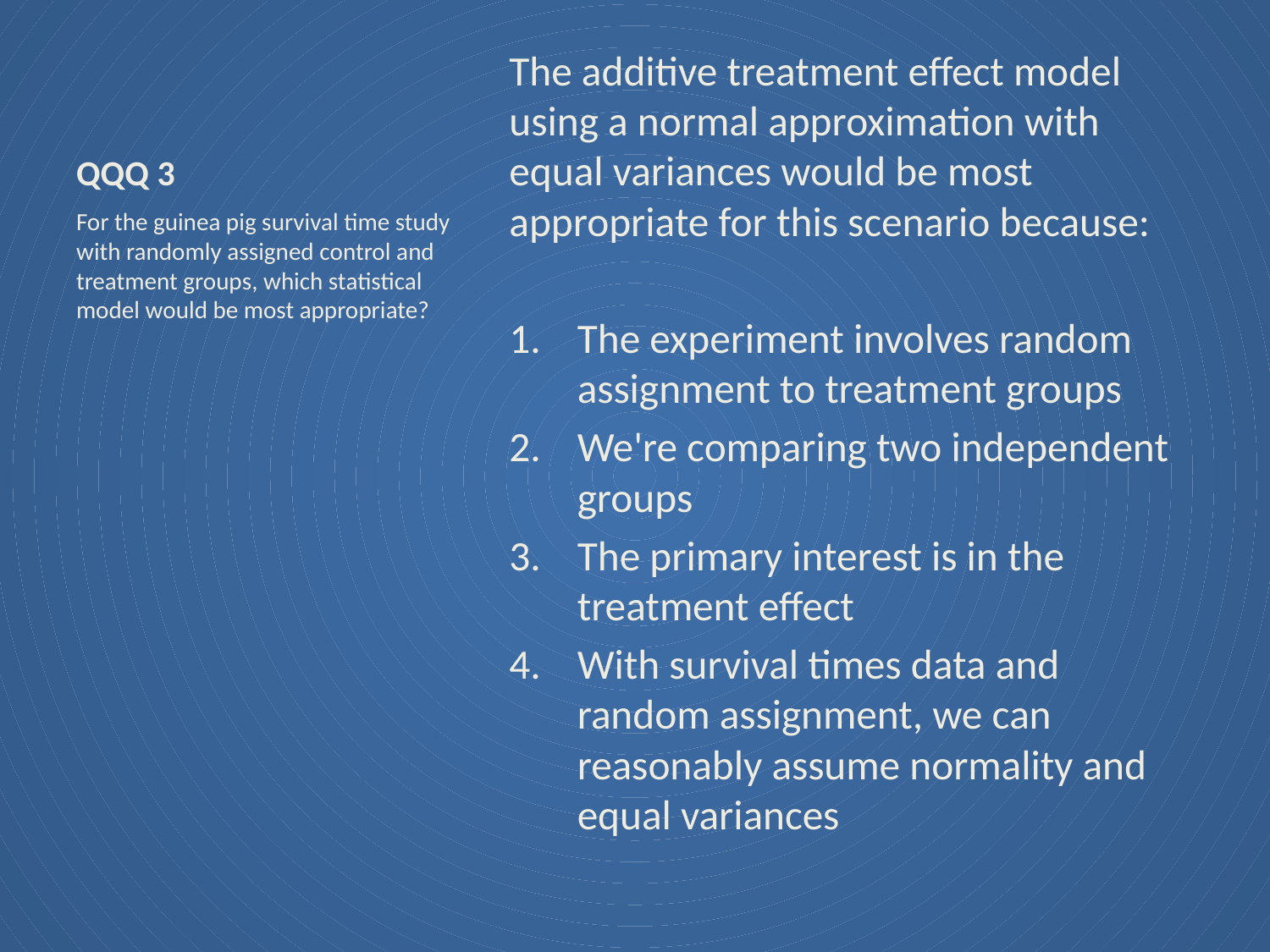

# QQQ 3
The additive treatment effect model using a normal approximation with equal variances would be most appropriate for this scenario because:

The experiment involves random assignment to treatment groups
We're comparing two independent groups
The primary interest is in the treatment effect
With survival times data and random assignment, we can reasonably assume normality and equal variances

For the guinea pig survival time study with randomly assigned control and treatment groups, which statistical model would be most appropriate?